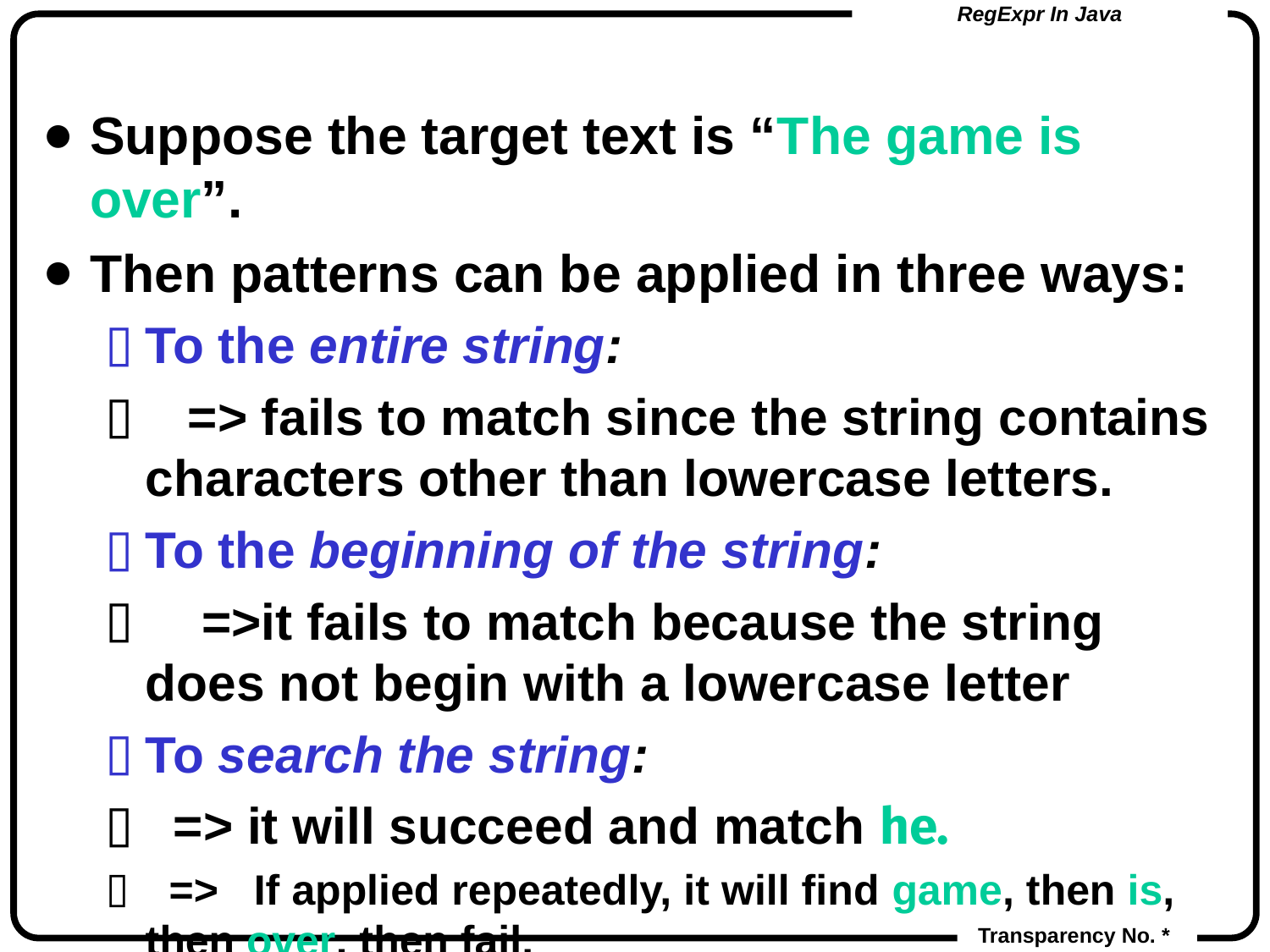

#
Suppose the target text is “The game is over”.
Then patterns can be applied in three ways:
To the entire string:
   => fails to match since the string contains characters other than lowercase letters.
To the beginning of the string:
    =>it fails to match because the string does not begin with a lowercase letter
To search the string:
  => it will succeed and match he.
  =>   If applied repeatedly, it will find game, then is, then over, then fail.